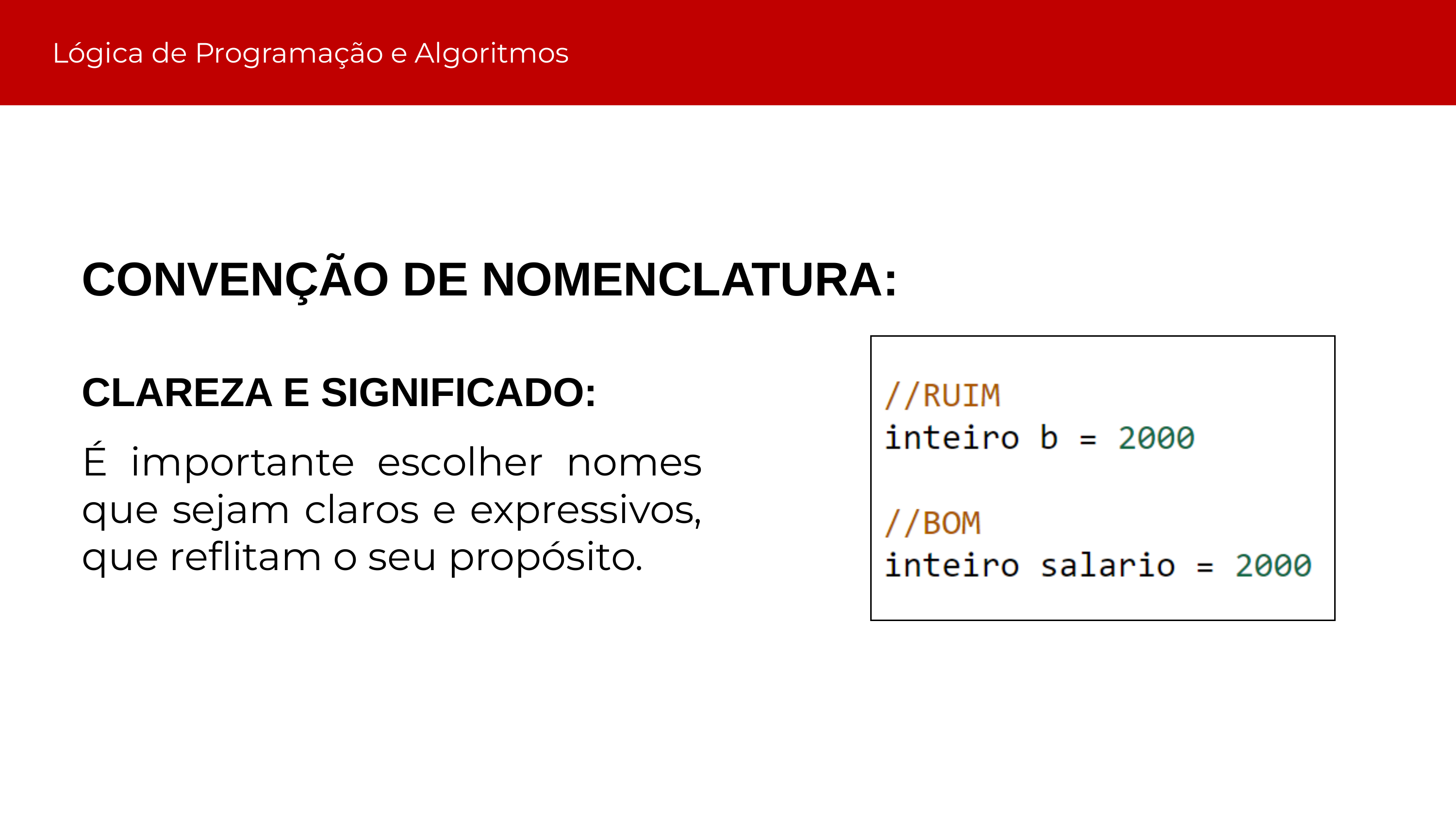

Lógica de Programação e Algoritmos
CONVENÇÃO DE NOMENCLATURA:

CLAREZA E SIGNIFICADO:
É importante escolher nomes que sejam claros e expressivos, que reflitam o seu propósito.